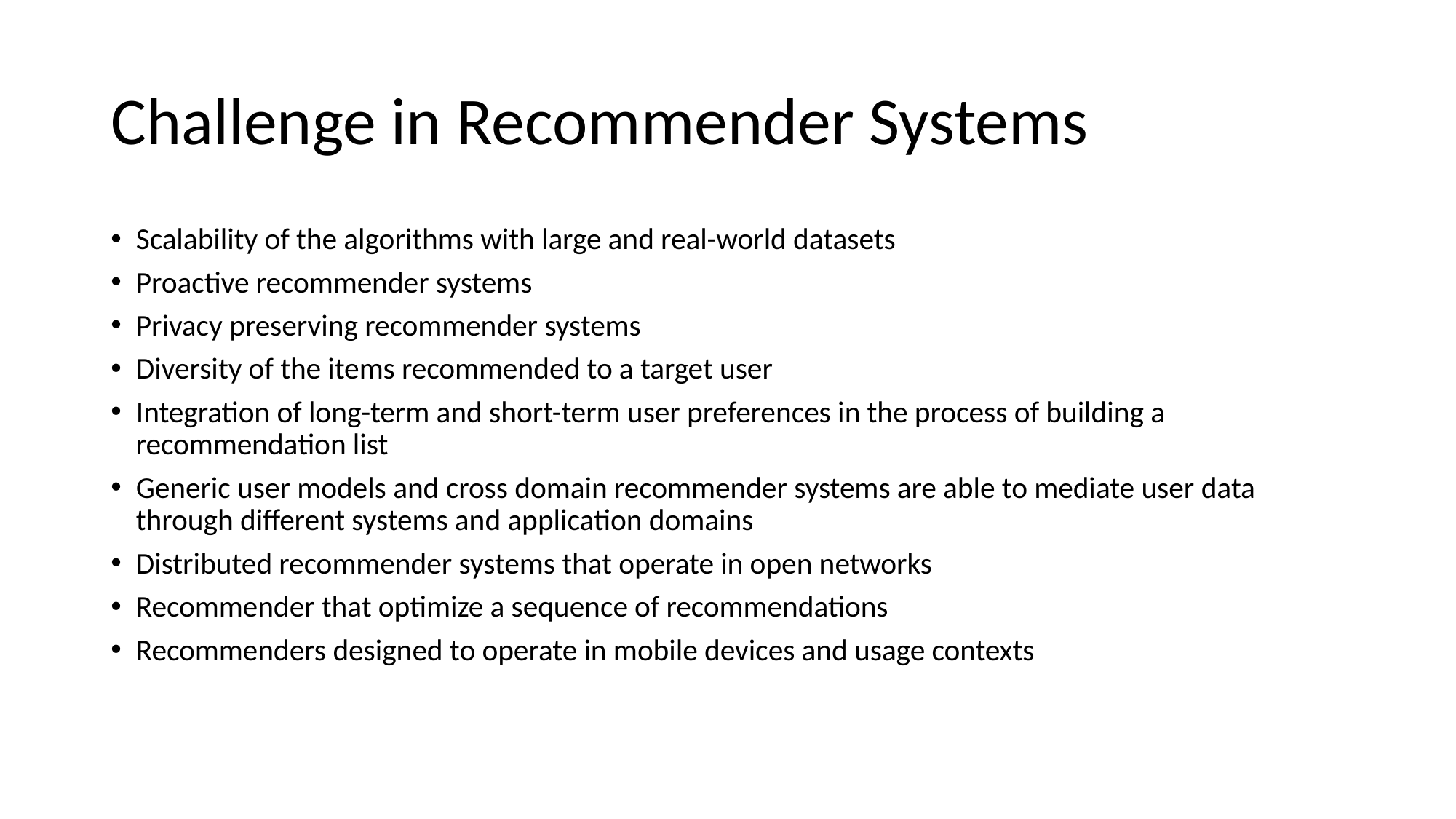

# Challenge in Recommender Systems
Scalability of the algorithms with large and real-world datasets
Proactive recommender systems
Privacy preserving recommender systems
Diversity of the items recommended to a target user
Integration of long-term and short-term user preferences in the process of building a recommendation list
Generic user models and cross domain recommender systems are able to mediate user data through different systems and application domains
Distributed recommender systems that operate in open networks
Recommender that optimize a sequence of recommendations
Recommenders designed to operate in mobile devices and usage contexts